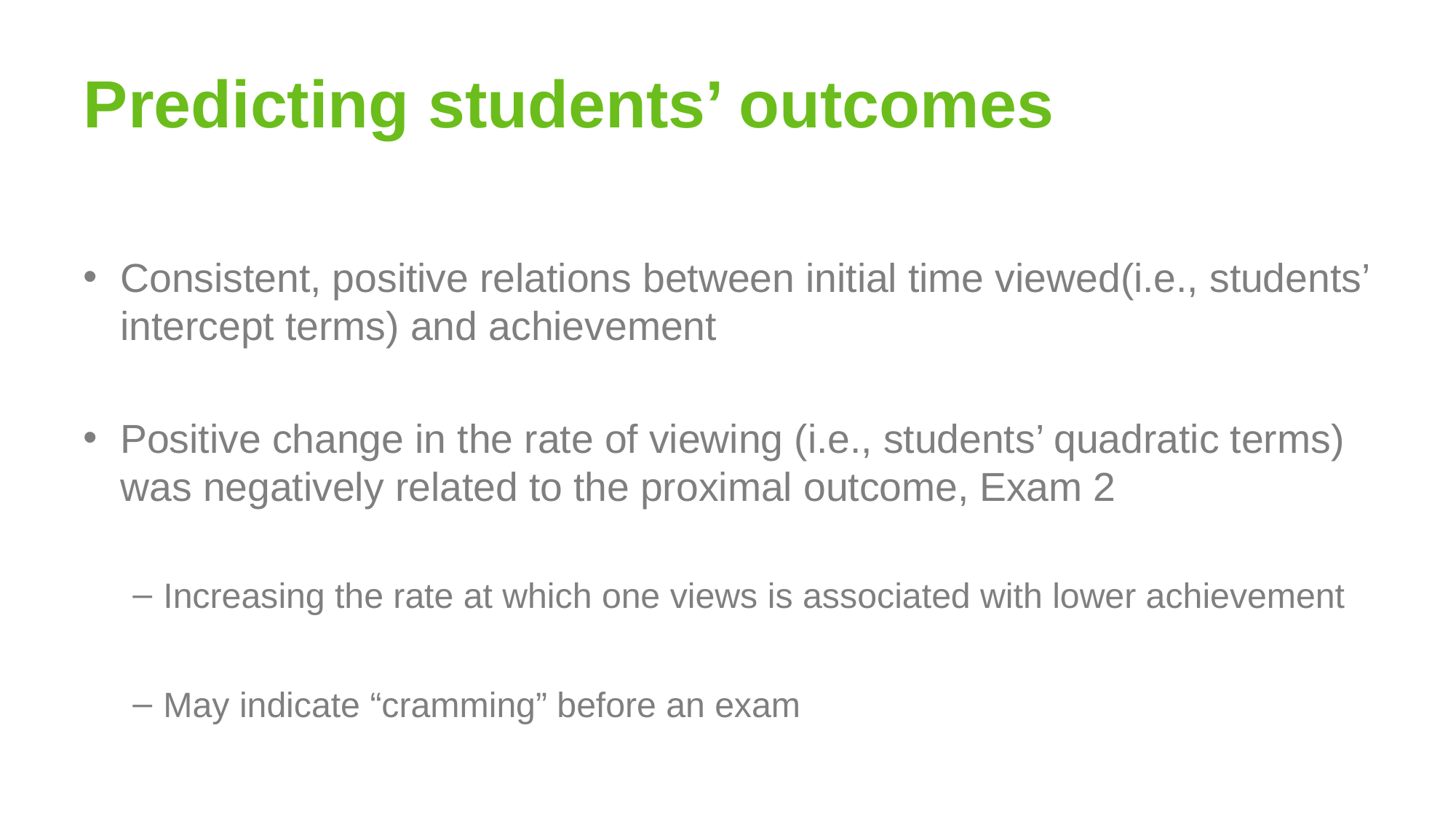

# Predicting students’ outcomes

Consistent, positive relations between initial time viewed(i.e., students’ intercept terms) and achievement

Positive change in the rate of viewing (i.e., students’ quadratic terms) was negatively related to the proximal outcome, Exam 2

Increasing the rate at which one views is associated with lower achievement

May indicate “cramming” before an exam